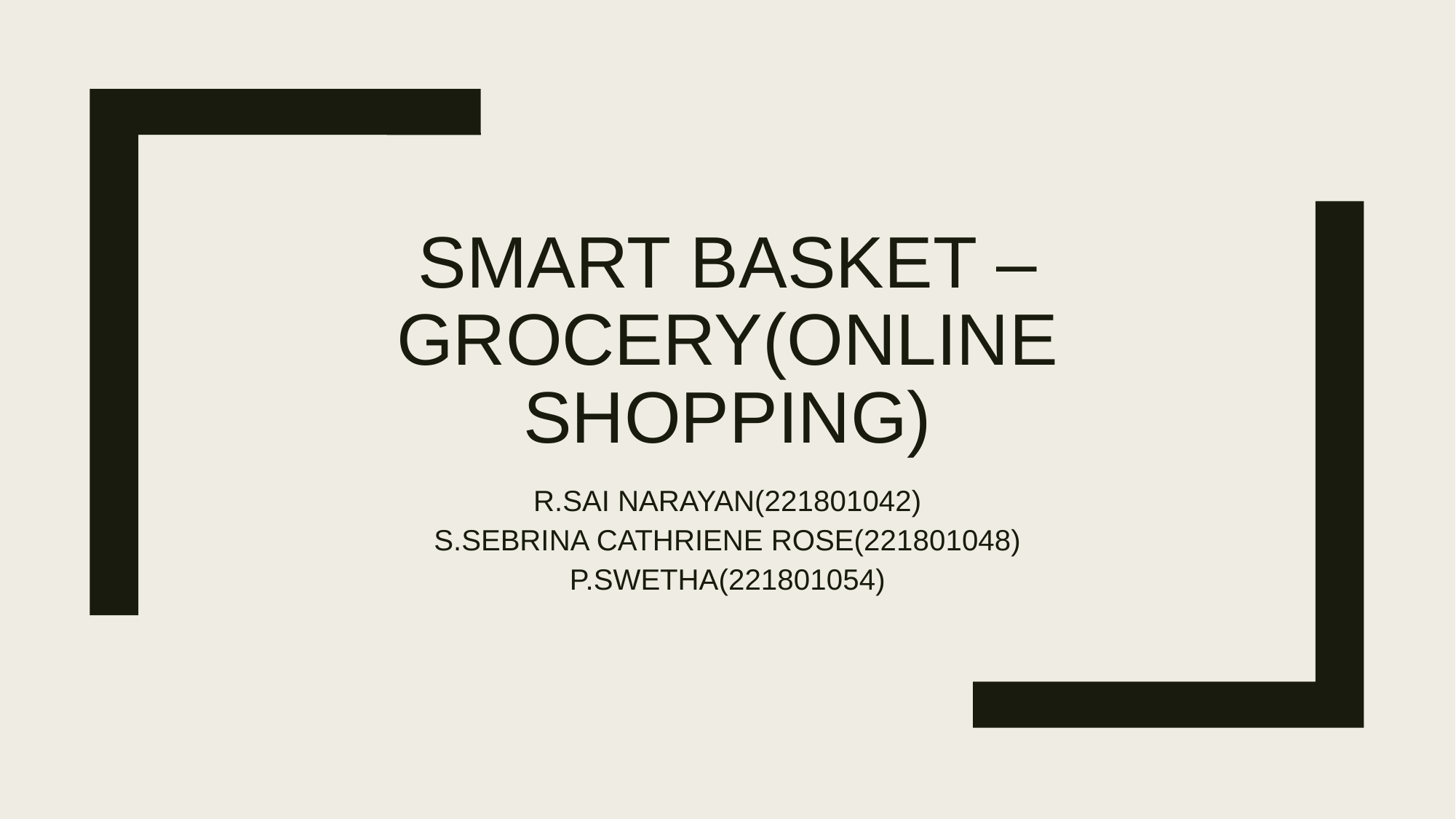

# SMART BASKET – GROCERY(ONLINE SHOPPING)
R.SAI NARAYAN(221801042)
S.SEBRINA CATHRIENE ROSE(221801048)
P.SWETHA(221801054)